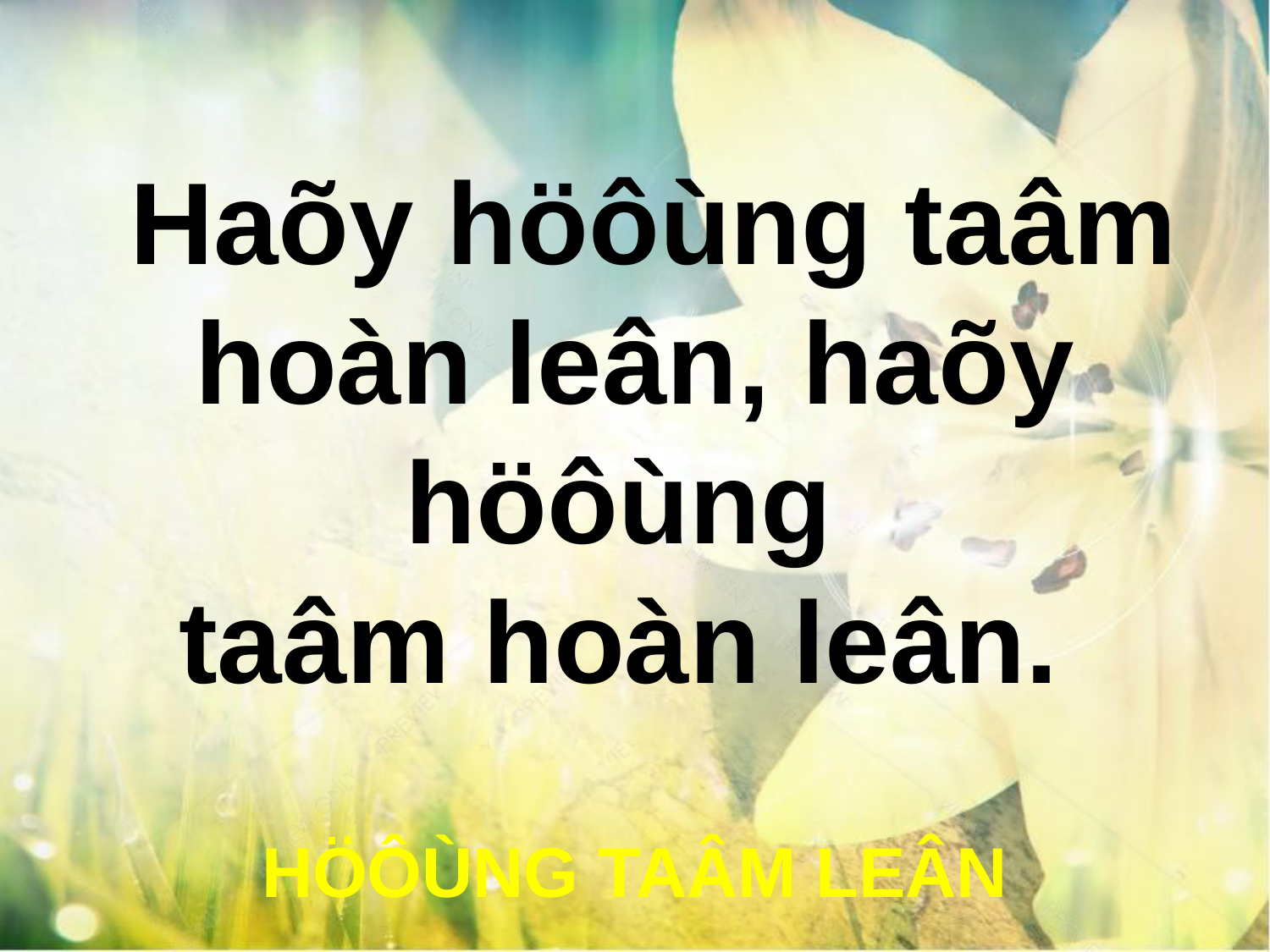

Haõy höôùng taâm hoàn leân, haõy höôùng
taâm hoàn leân.
HÖÔÙNG TAÂM LEÂN